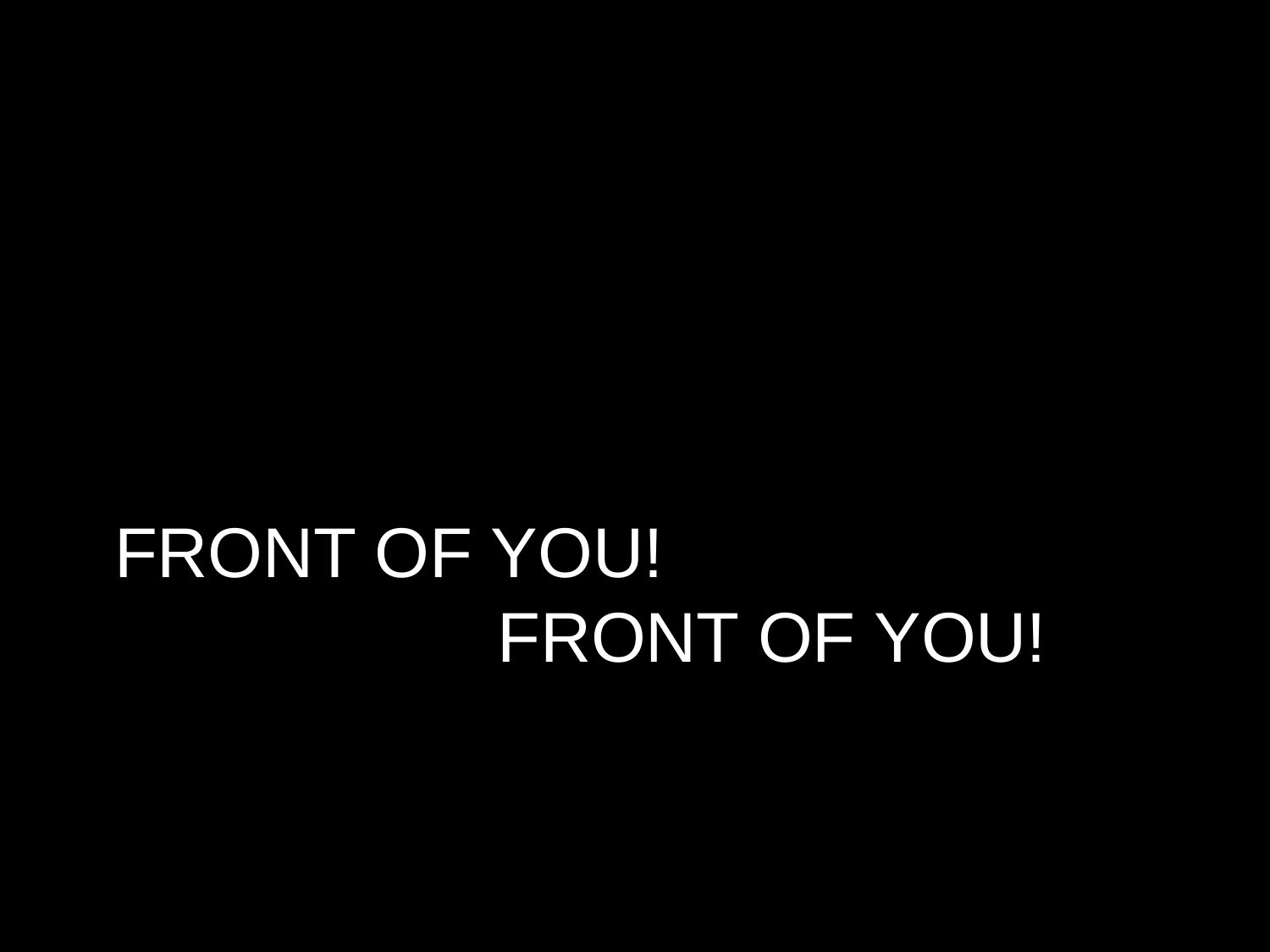

# FRONT OF YOU!                                        FRONT OF YOU!